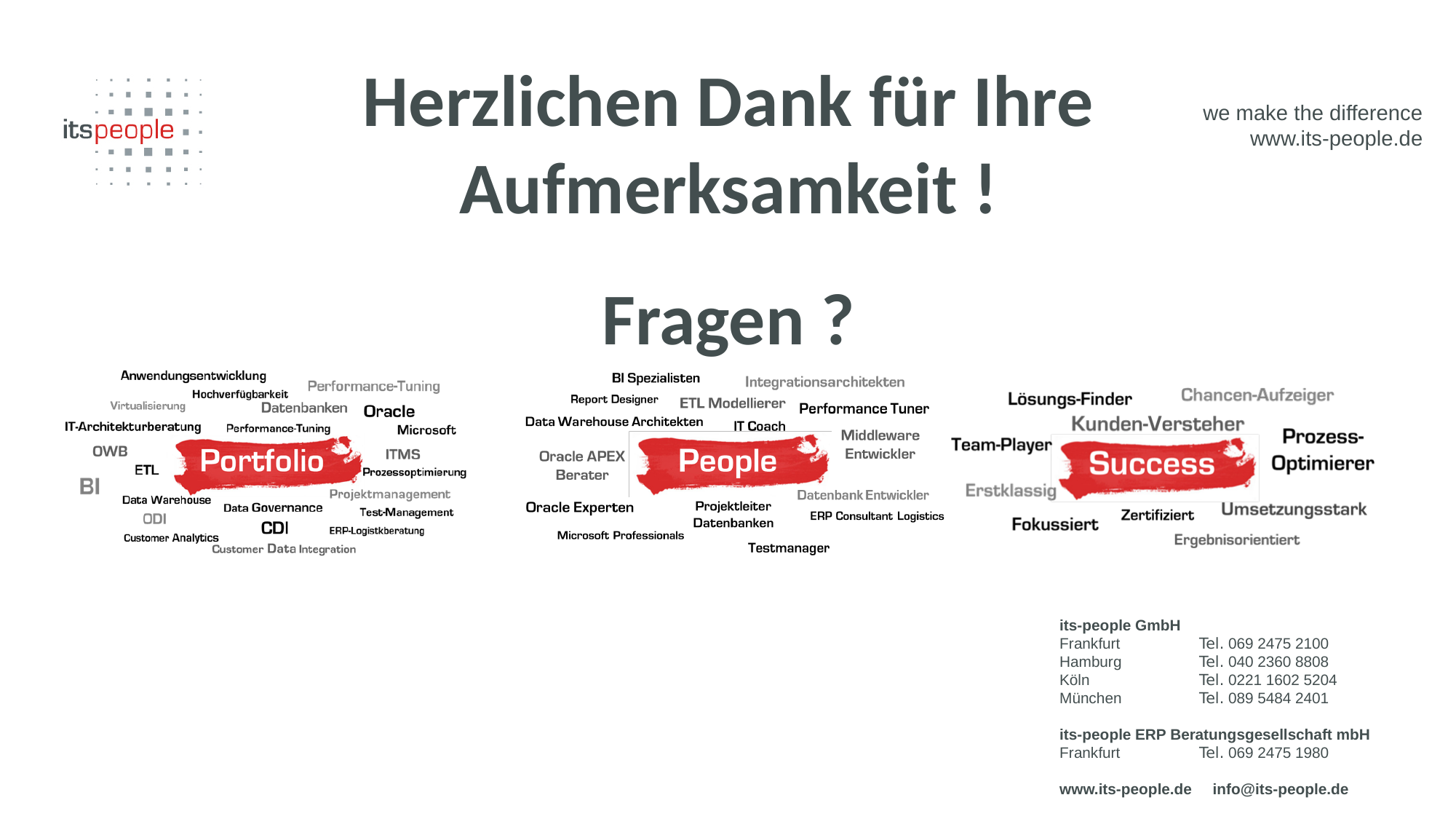

Herzlichen Dank für Ihre Aufmerksamkeit !
Fragen ?